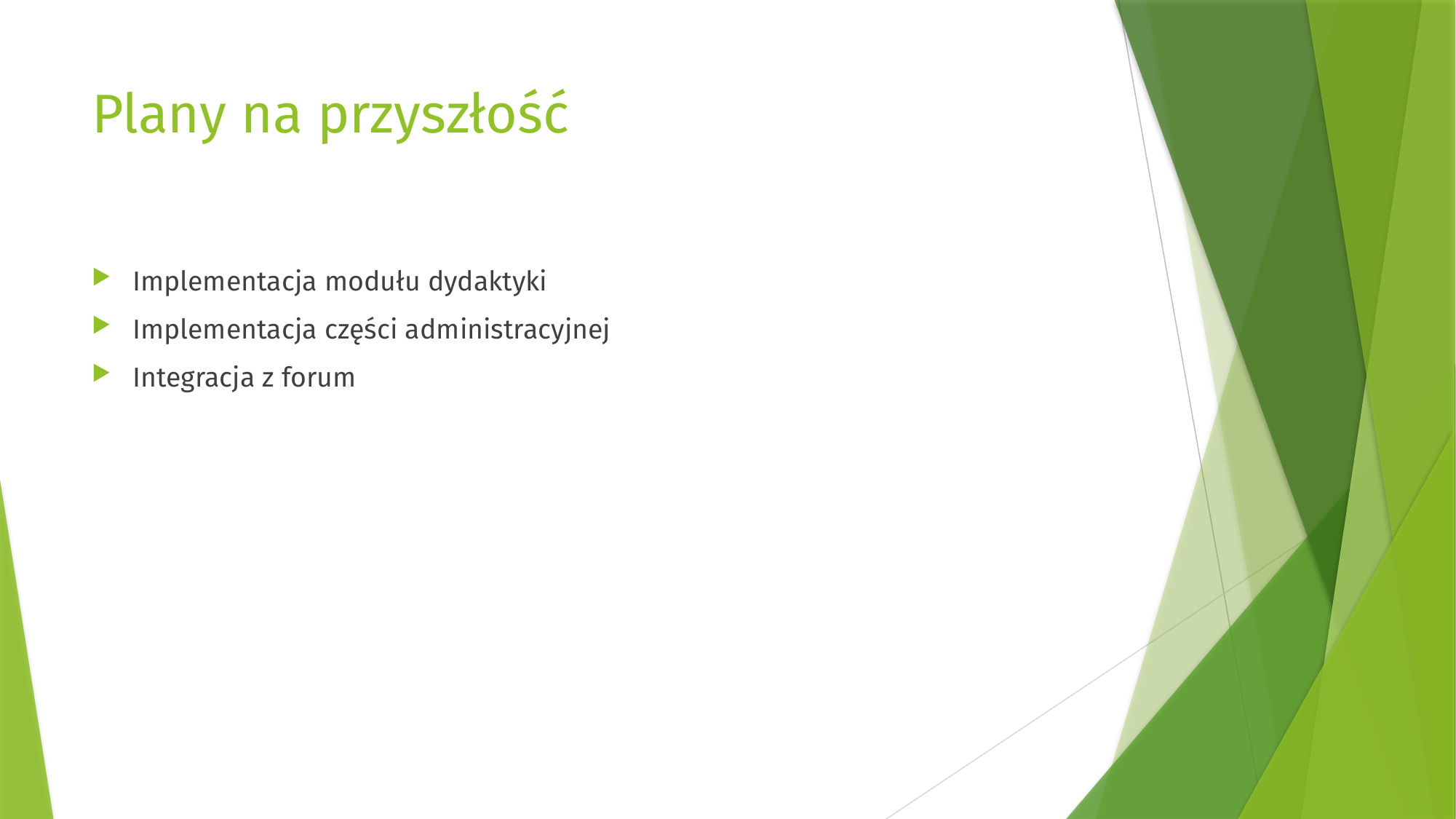

# Plany na przyszłość
Implementacja modułu dydaktyki
Implementacja części administracyjnej
Integracja z forum